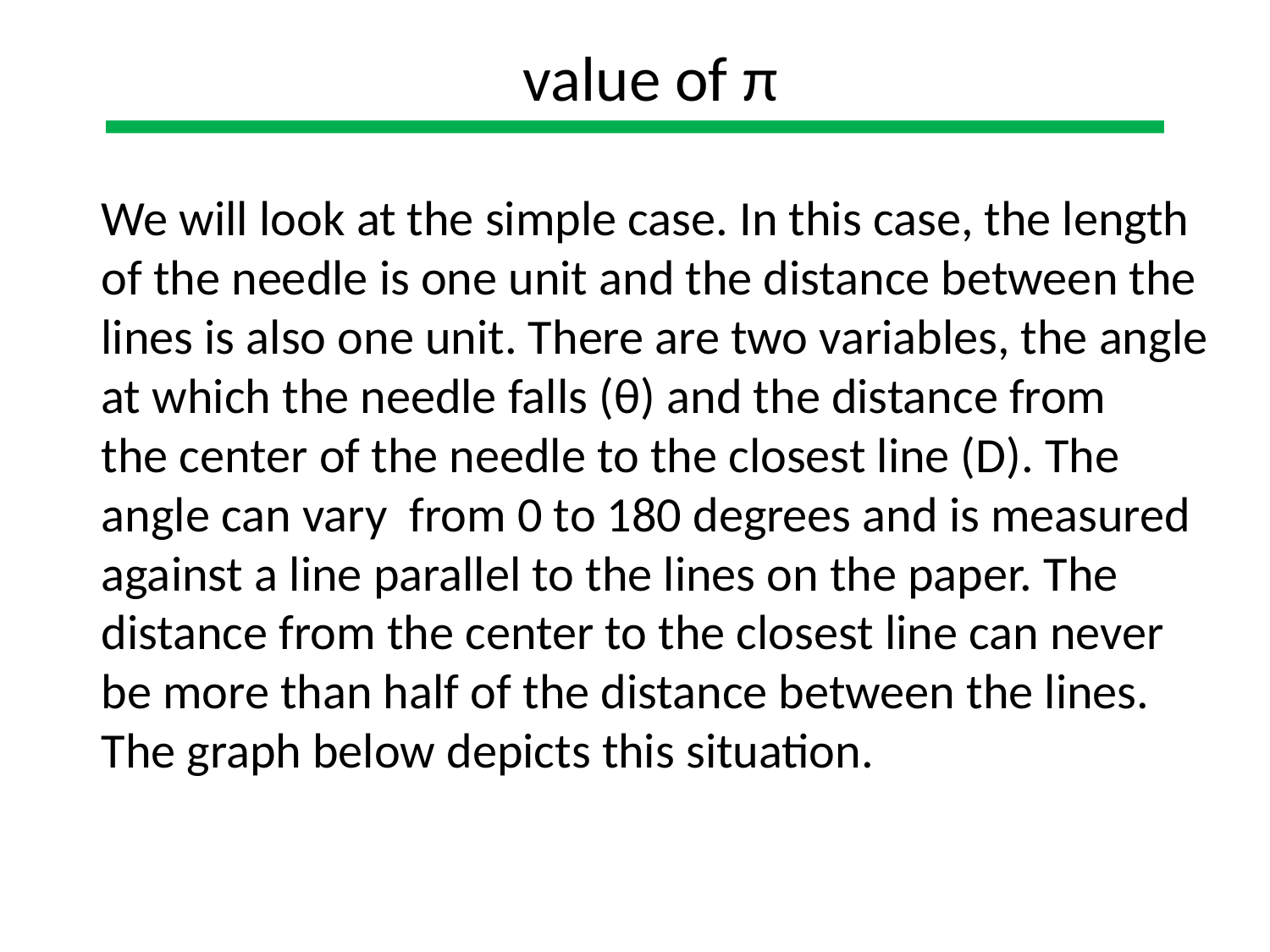

value of π

We will look at the simple case. In this case, the length
of the needle is one unit and the distance between the
lines is also one unit. There are two variables, the angle
at which the needle falls (θ) and the distance from
the center of the needle to the closest line (D). The
angle can vary  from 0 to 180 degrees and is measured
against a line parallel to the lines on the paper. The
distance from the center to the closest line can never
be more than half of the distance between the lines.
The graph below depicts this situation.